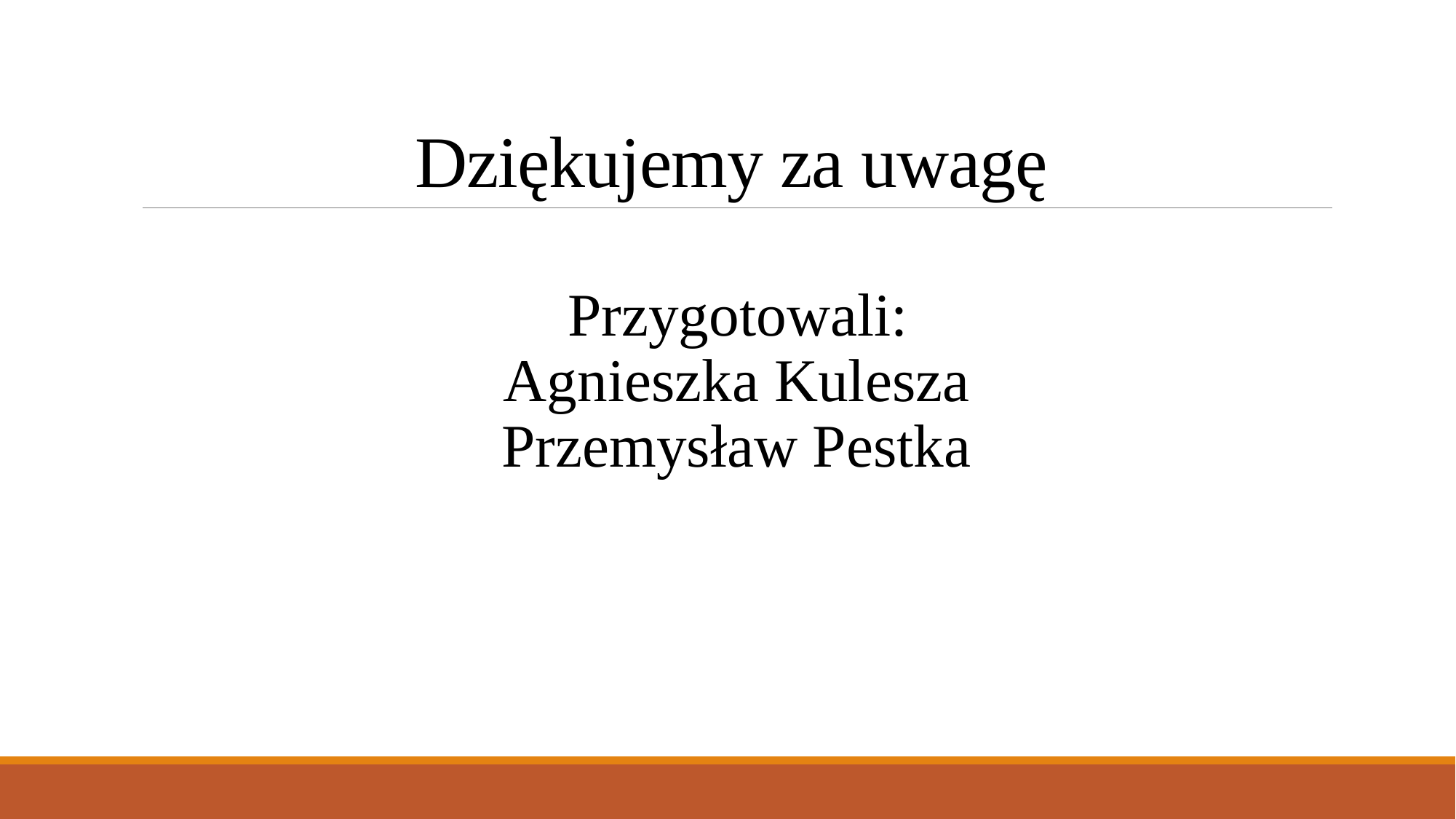

# Dziękujemy za uwagę

Przygotowali:
Agnieszka Kulesza
Przemysław Pestka